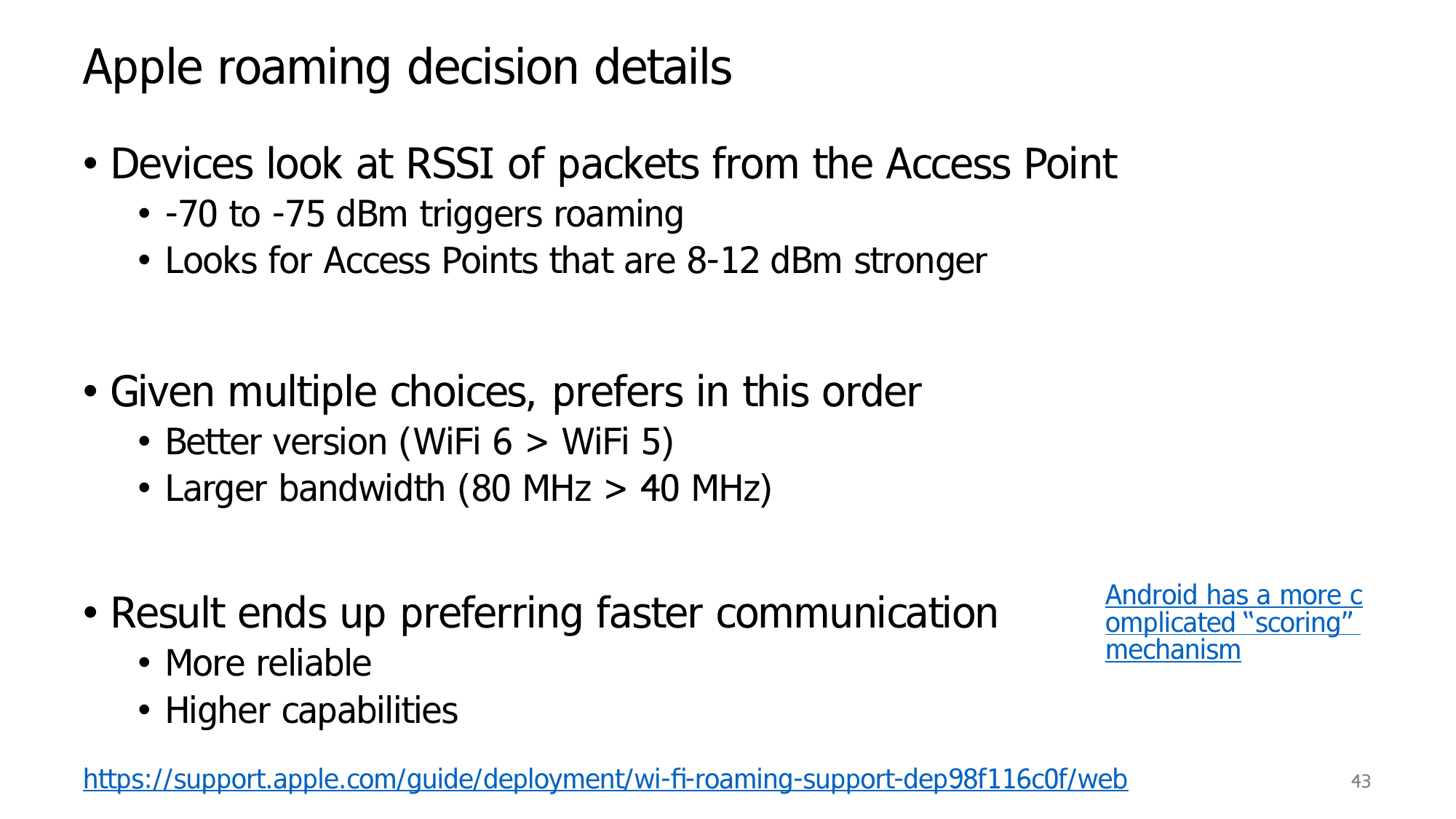

# Apple roaming decision details
Devices look at RSSI of packets from the Access Point
-70 to -75 dBm triggers roaming
Looks for Access Points that are 8-12 dBm stronger

Given multiple choices, prefers in this order
Better version (WiFi 6 > WiFi 5)
Larger bandwidth (80 MHz > 40 MHz)

Result ends up preferring faster communication
More reliable
Higher capabilities
Android has a more complicated “scoring” mechanism
https://support.apple.com/guide/deployment/wi-fi-roaming-support-dep98f116c0f/web
43